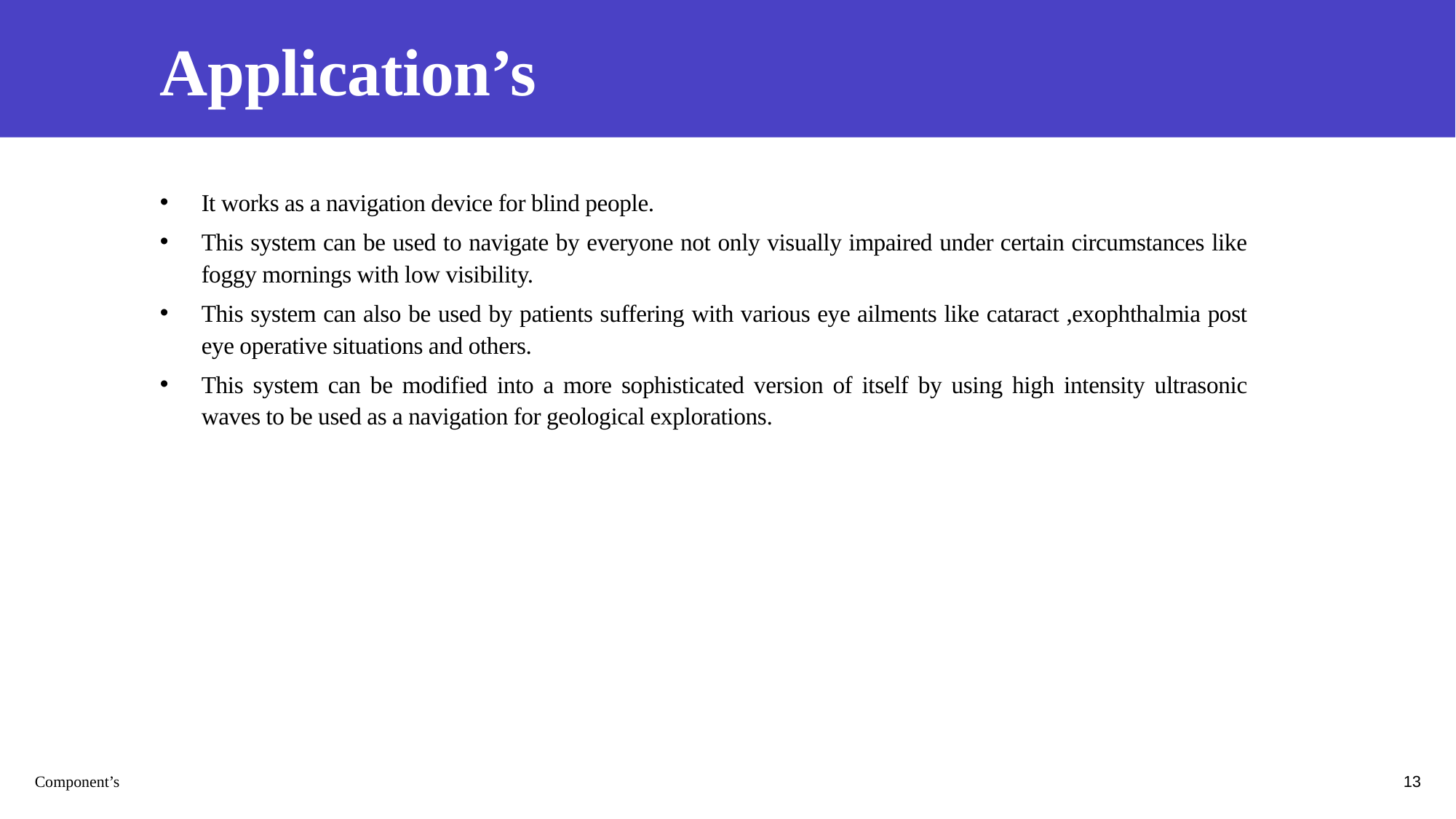

# Application’s
It works as a navigation device for blind people.
This system can be used to navigate by everyone not only visually impaired under certain circumstances like foggy mornings with low visibility.
This system can also be used by patients suffering with various eye ailments like cataract ,exophthalmia post eye operative situations and others.
This system can be modified into a more sophisticated version of itself by using high intensity ultrasonic waves to be used as a navigation for geological explorations.
Component’s
13